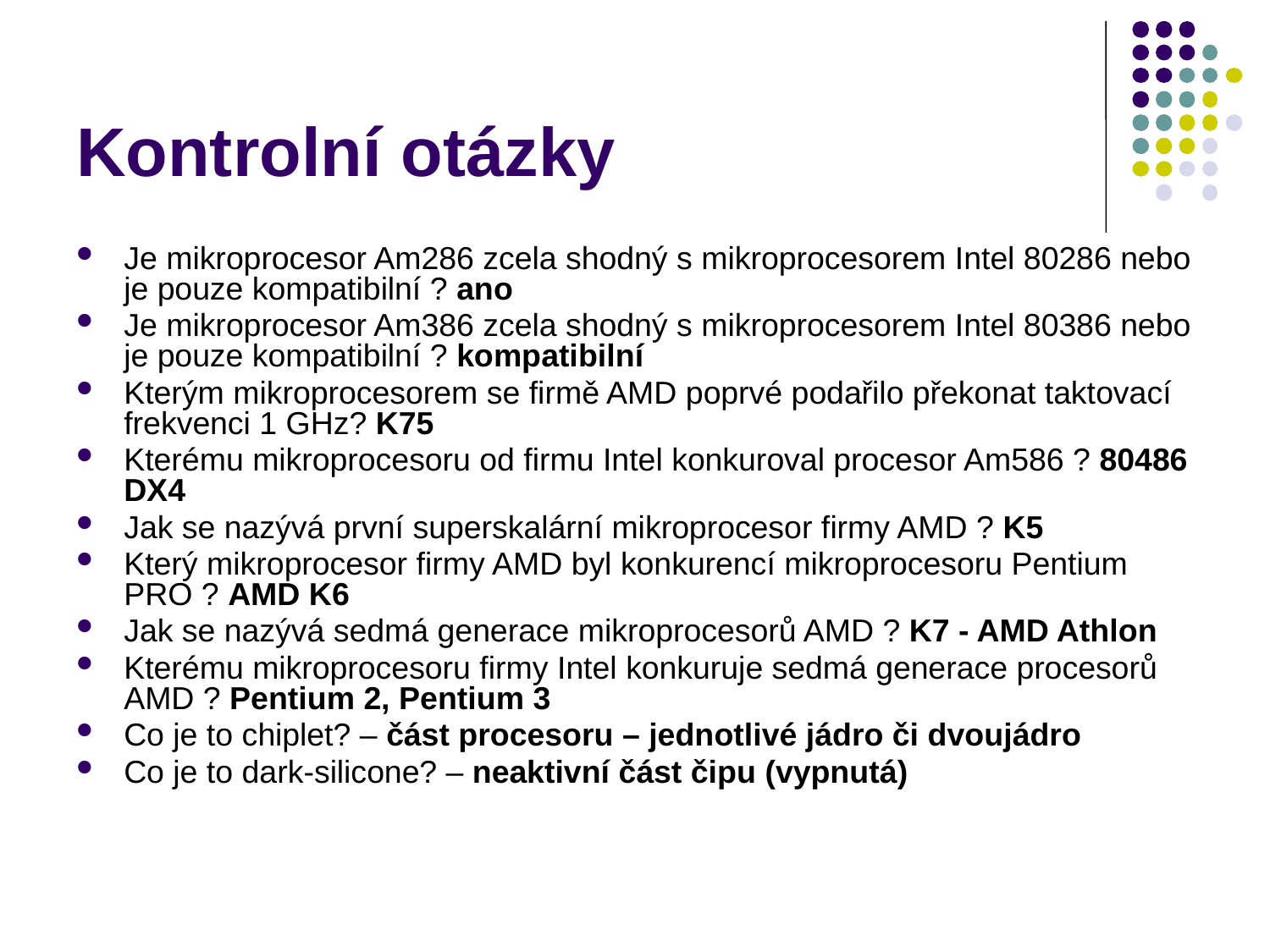

# Kontrolní otázky
Je mikroprocesor Am286 zcela shodný s mikroprocesorem Intel 80286 nebo je pouze kompatibilní ? ano
Je mikroprocesor Am386 zcela shodný s mikroprocesorem Intel 80386 nebo je pouze kompatibilní ? kompatibilní
Kterým mikroprocesorem se firmě AMD poprvé podařilo překonat taktovací frekvenci 1 GHz? K75
Kterému mikroprocesoru od firmu Intel konkuroval procesor Am586 ? 80486 DX4
Jak se nazývá první superskalární mikroprocesor firmy AMD ? K5
Který mikroprocesor firmy AMD byl konkurencí mikroprocesoru Pentium PRO ? AMD K6
Jak se nazývá sedmá generace mikroprocesorů AMD ? K7 - AMD Athlon
Kterému mikroprocesoru firmy Intel konkuruje sedmá generace procesorů AMD ? Pentium 2, Pentium 3
Co je to chiplet? – část procesoru – jednotlivé jádro či dvoujádro
Co je to dark-silicone? – neaktivní část čipu (vypnutá)